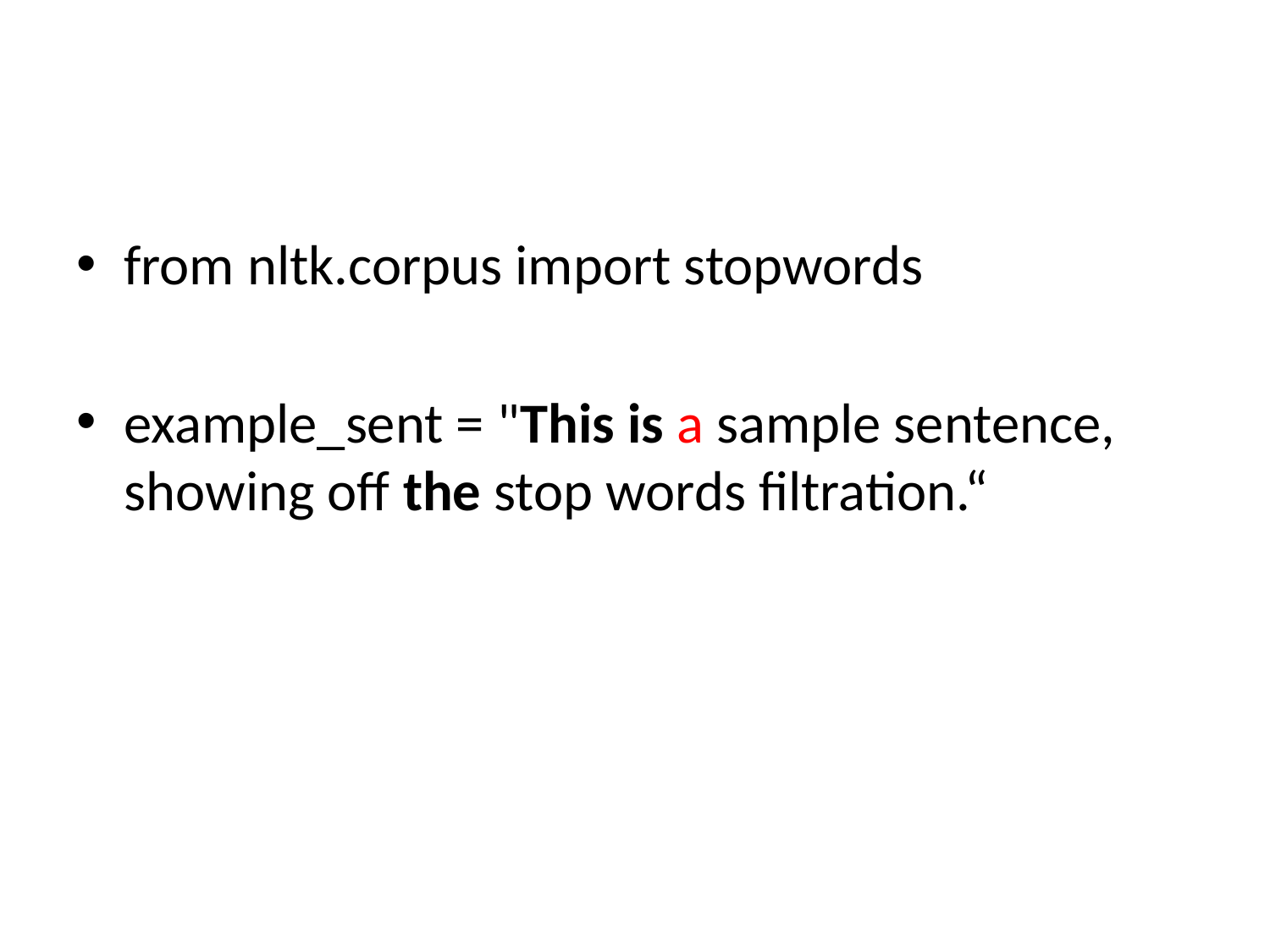

#
from nltk.corpus import stopwords

example_sent = "This is a sample sentence, showing off the stop words filtration.“